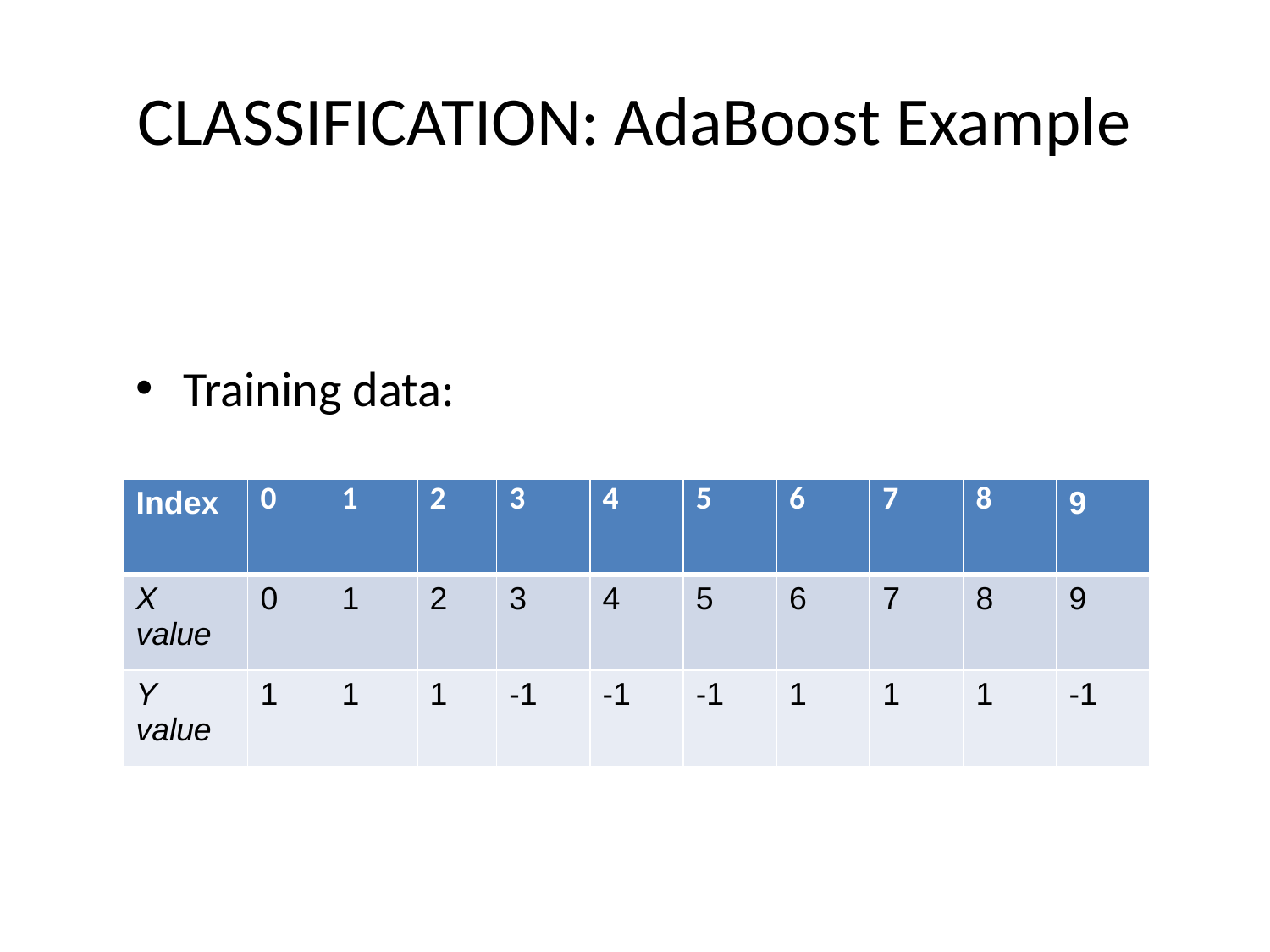

# CLASSIFICATION: AdaBoost Example

Training data:

| Index | 0 | 1 | 2 | 3 | 4 | 5 | 6 | 7 | 8 | 9 |
| --- | --- | --- | --- | --- | --- | --- | --- | --- | --- | --- |
| X value | 0 | 1 | 2 | 3 | 4 | 5 | 6 | 7 | 8 | 9 |
| Y value | 1 | 1 | 1 | -1 | -1 | -1 | 1 | 1 | 1 | -1 |